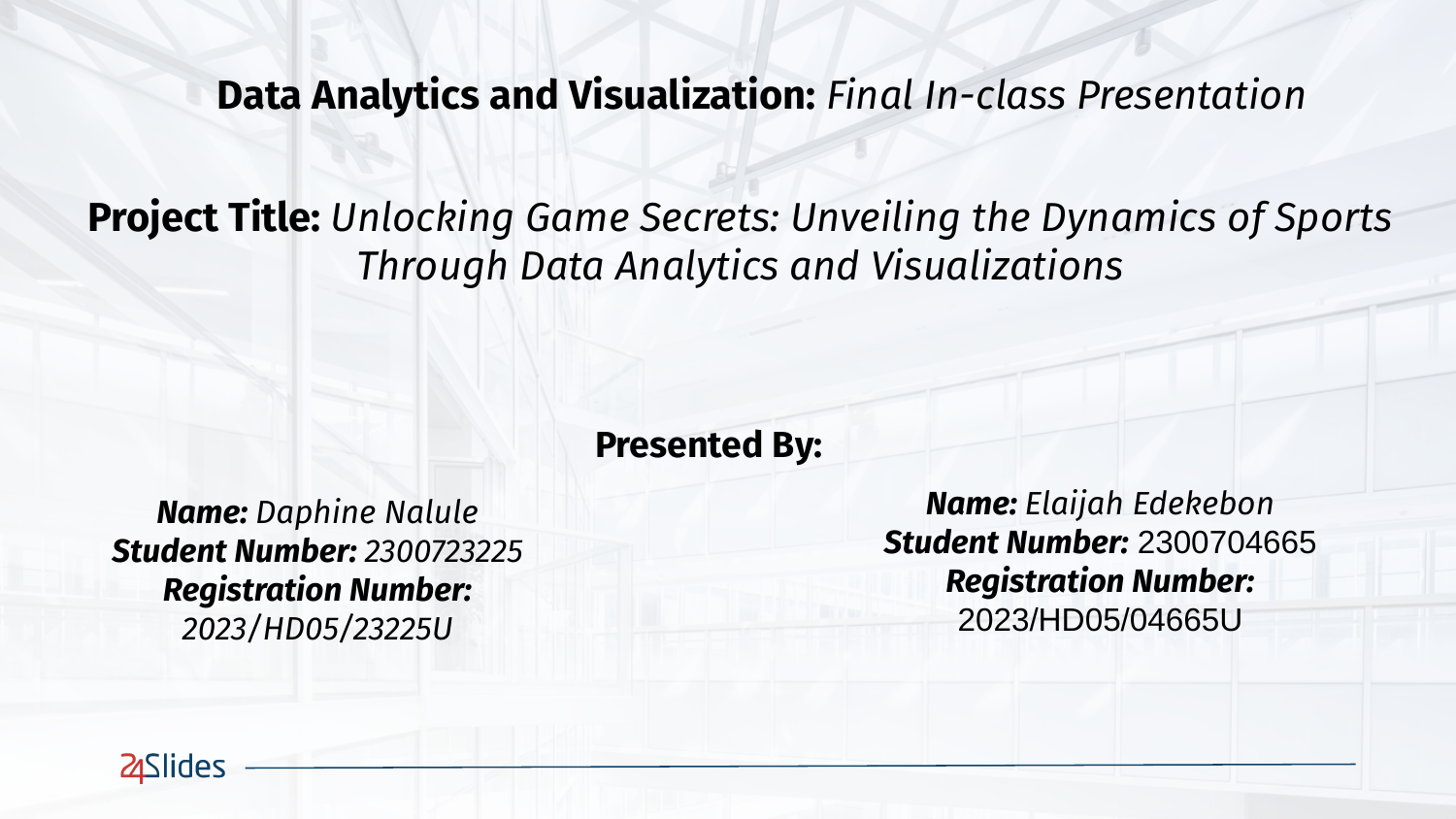

Data Analytics and Visualization: Final In-class Presentation
Project Title: Unlocking Game Secrets: Unveiling the Dynamics of Sports Through Data Analytics and Visualizations
Presented By:
Name: Elaijah Edekebon
Student Number: 2300704665
Registration Number: 2023/HD05/04665U
Name: Daphine Nalule
Student Number: 2300723225
Registration Number: 2023/HD05/23225U